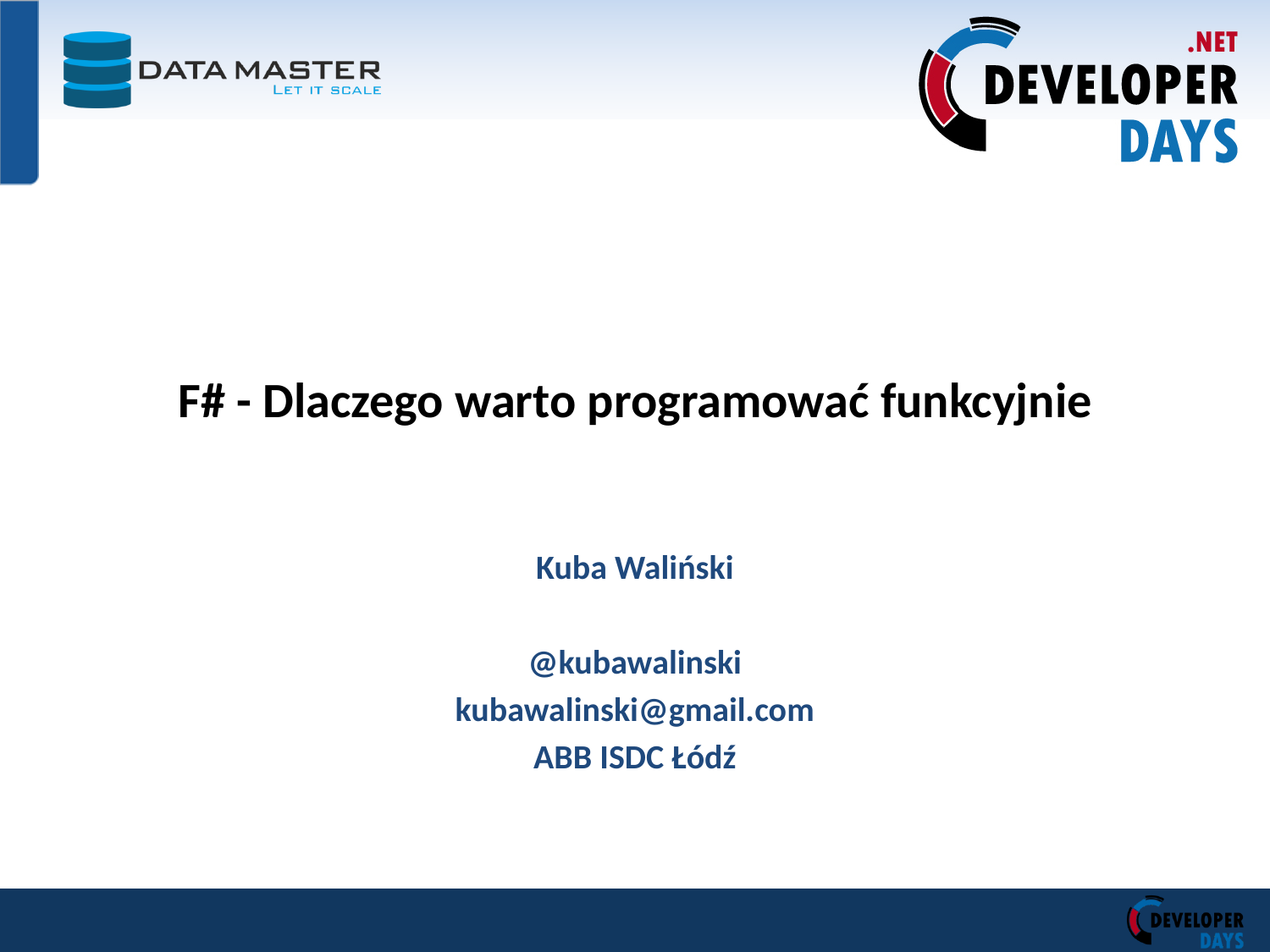

# F# - Dlaczego warto programować funkcyjnie
Kuba Waliński

@kubawalinski
kubawalinski@gmail.com
ABB ISDC Łódź